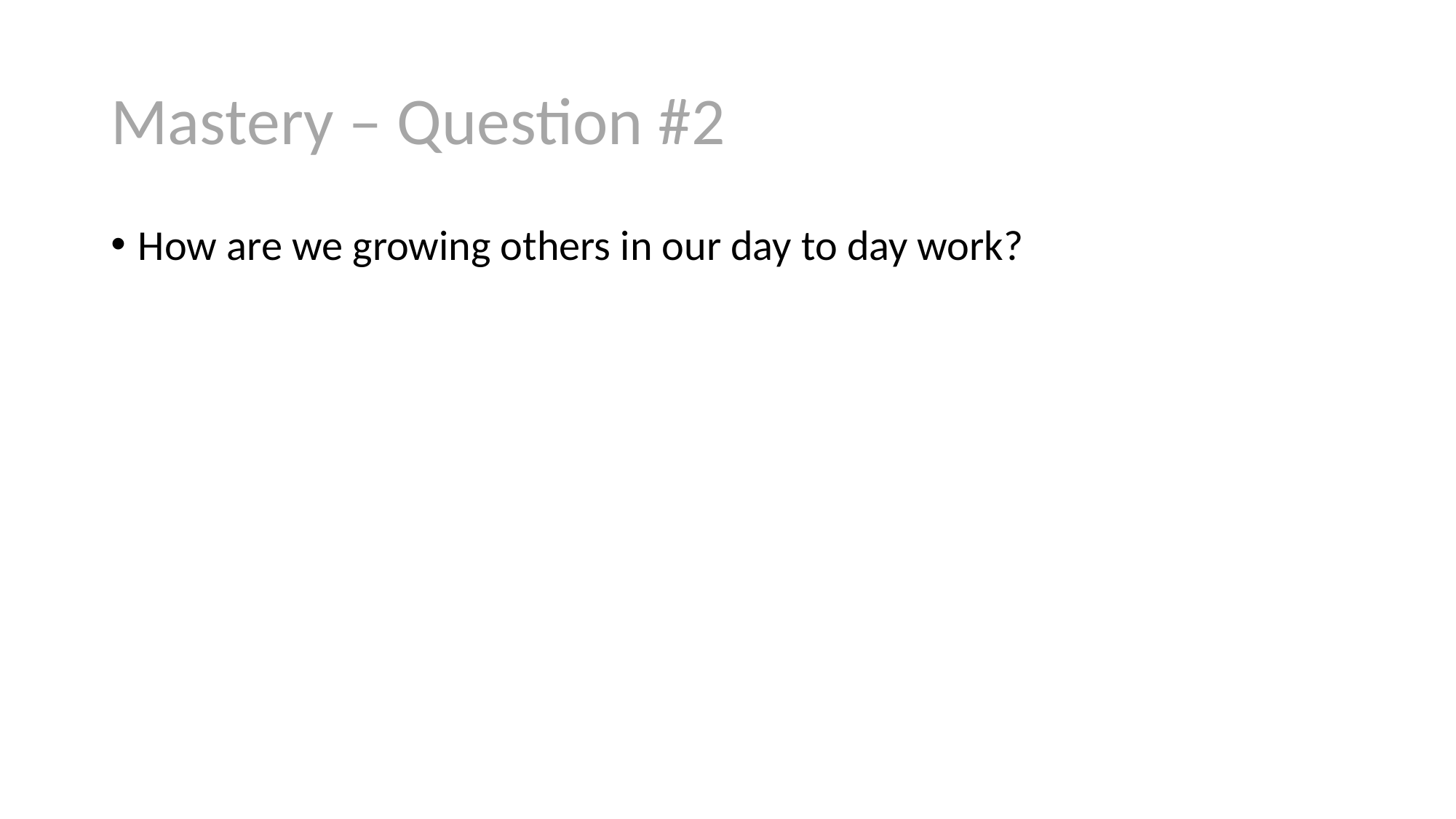

# Mastery – Question #2
How are we growing others in our day to day work?